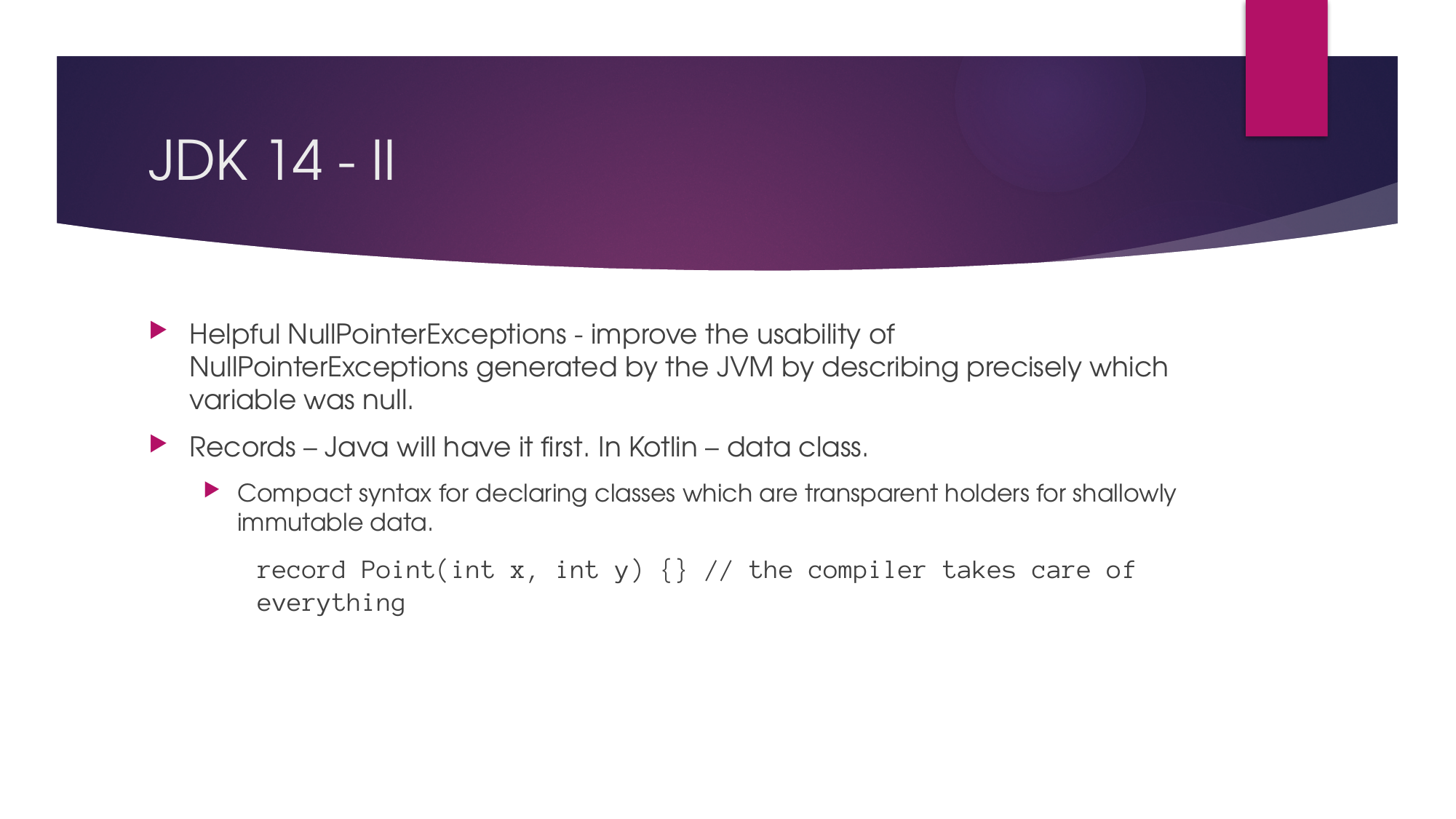

# JDK 14 - II
Helpful NullPointerExceptions - improve the usability of NullPointerExceptions generated by the JVM by describing precisely which variable was null.
Records – Java will have it first. In Kotlin – data class.
Compact syntax for declaring classes which are transparent holders for shallowly immutable data.
	record Point(int x, int y) {} // the compiler takes care of 	everything